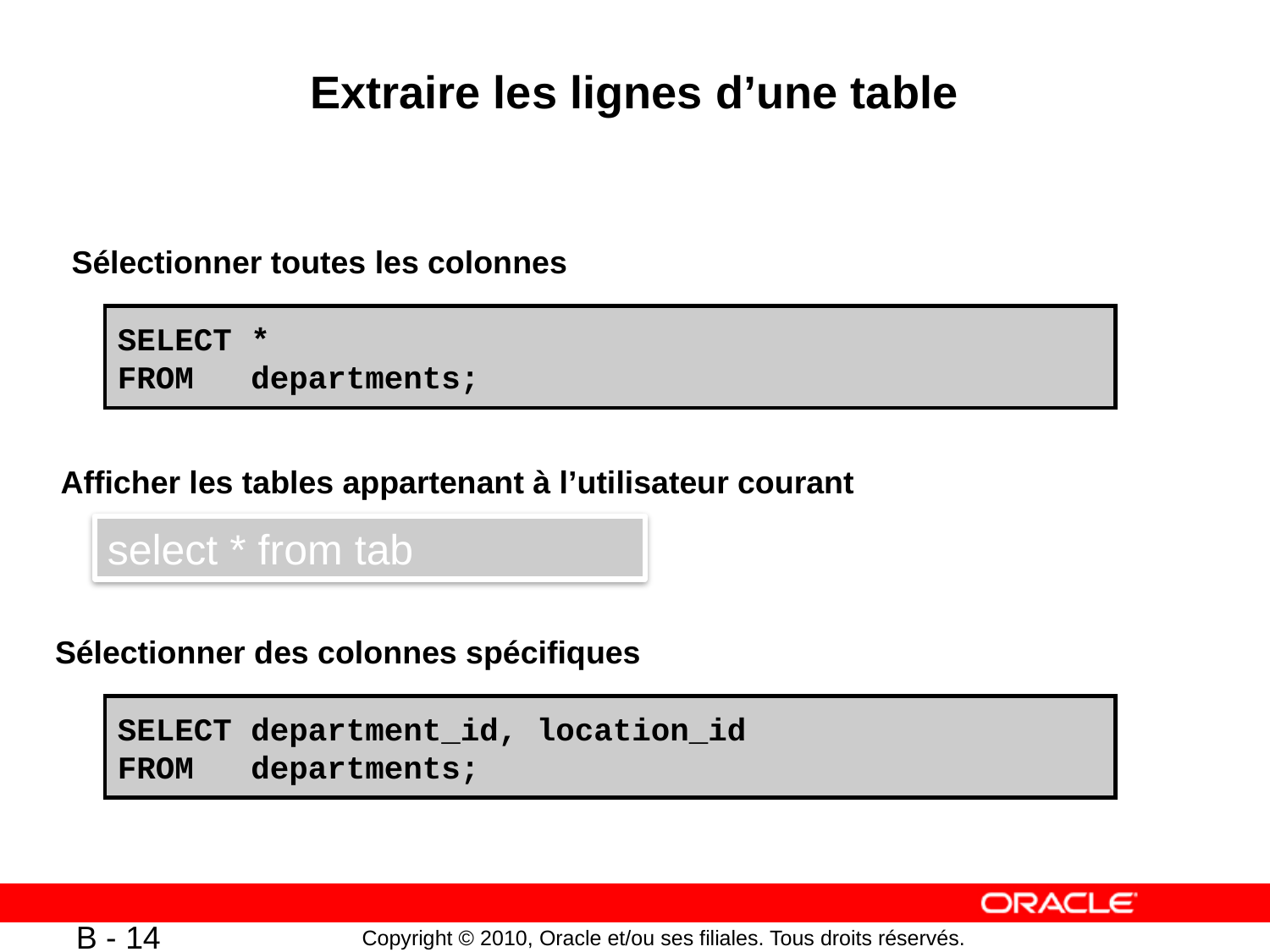

# Extraire les lignes d’une table
Sélectionner toutes les colonnes
SELECT *
FROM   departments;
Afficher les tables appartenant à l’utilisateur courant
select * from tab
Sélectionner des colonnes spécifiques
SELECT department_id, location_id
FROM   departments;